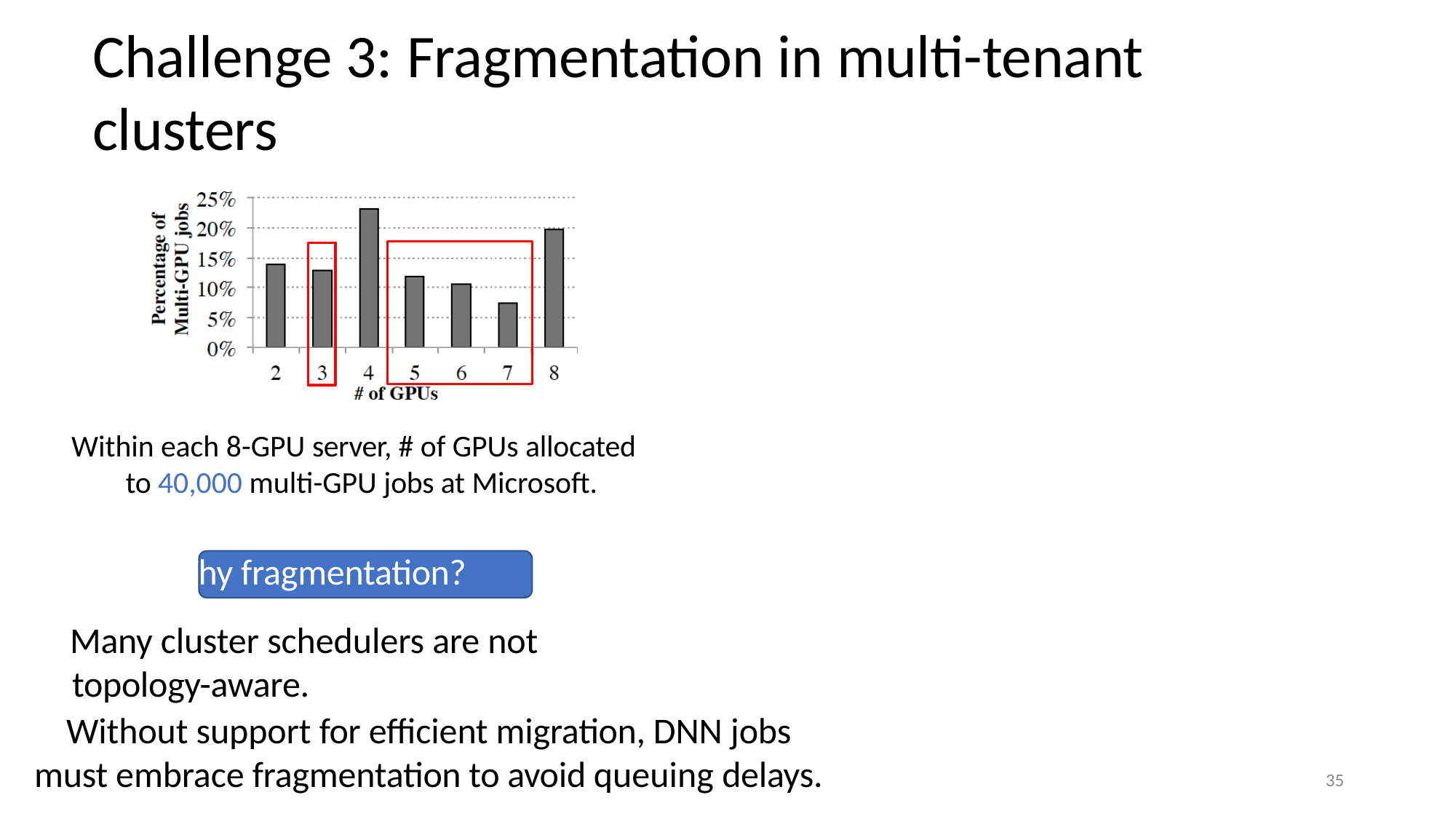

# Challenge 3: Fragmentation in multi-tenant clusters

Within each 8-GPU server, # of GPUs allocated  to 40,000 multi-GPU jobs at Microsoft.

Why fragmentation?
Many cluster schedulers are not topology-aware.

Without support for efficient migration, DNN jobs  must embrace fragmentation to avoid queuing delays.
35